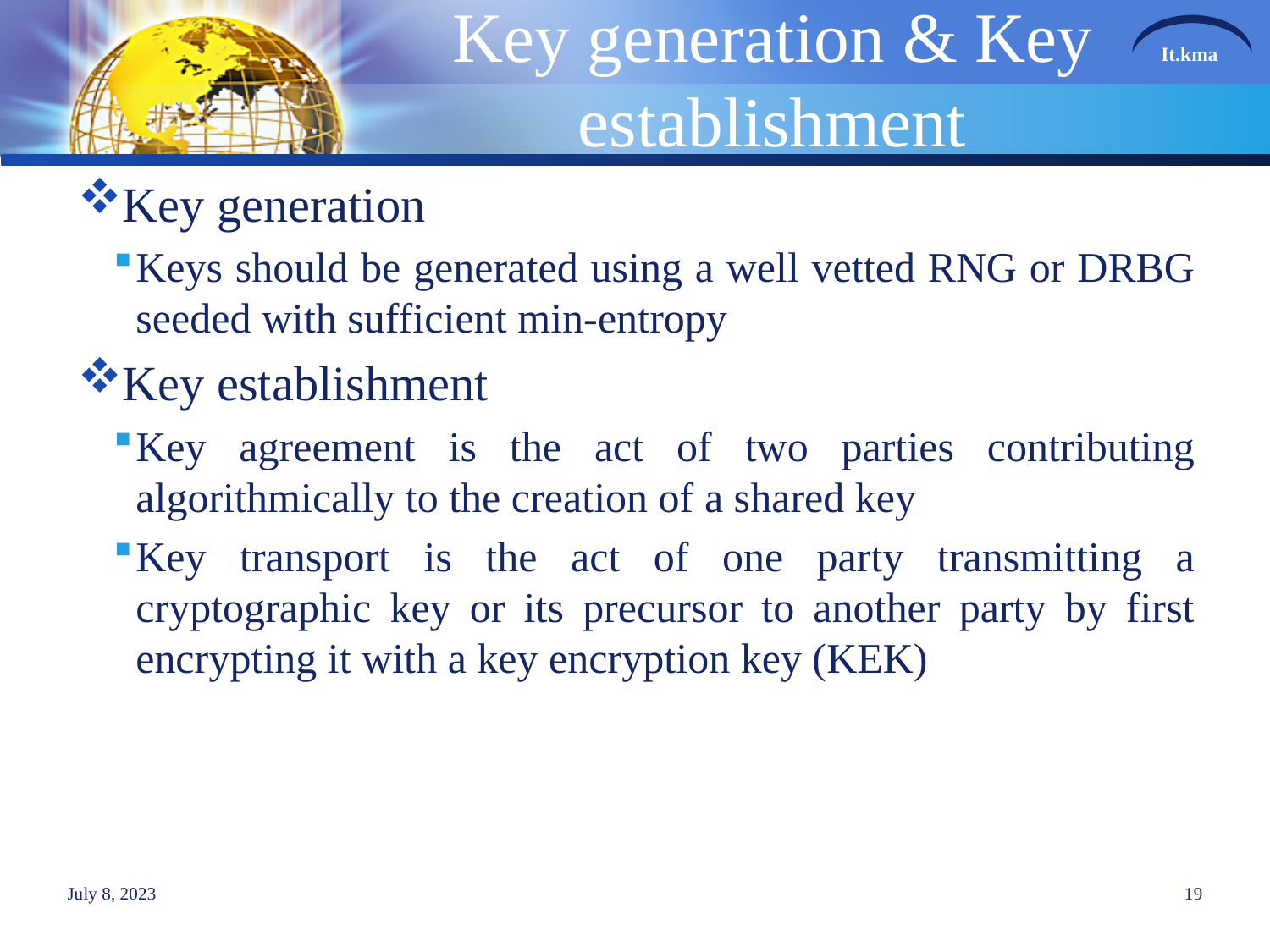

# Key generation & Key establishment
Key generation
Keys should be generated using a well vetted RNG or DRBG seeded with sufficient min-entropy
Key establishment
Key agreement is the act of two parties contributing algorithmically to the creation of a shared key
Key transport is the act of one party transmitting a cryptographic key or its precursor to another party by first encrypting it with a key encryption key (KEK)